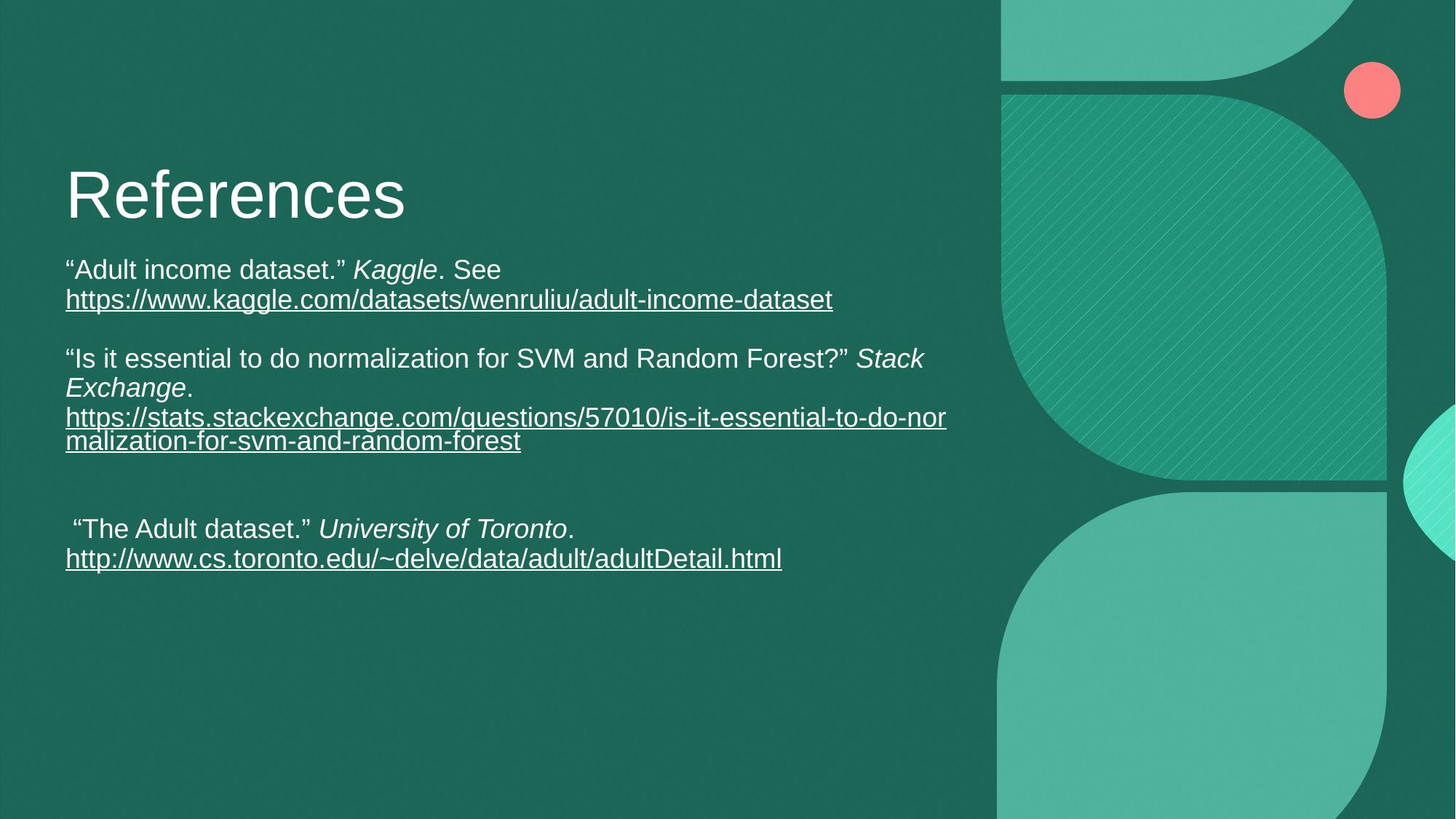

# References
“Adult income dataset.” Kaggle. See  https://www.kaggle.com/datasets/wenruliu/adult-income-dataset

“Is it essential to do normalization for SVM and Random Forest?” Stack Exchange. https://stats.stackexchange.com/questions/57010/is-it-essential-to-do-normalization-for-svm-and-random-forest

 “The Adult dataset.” University of Toronto.  http://www.cs.toronto.edu/~delve/data/adult/adultDetail.html